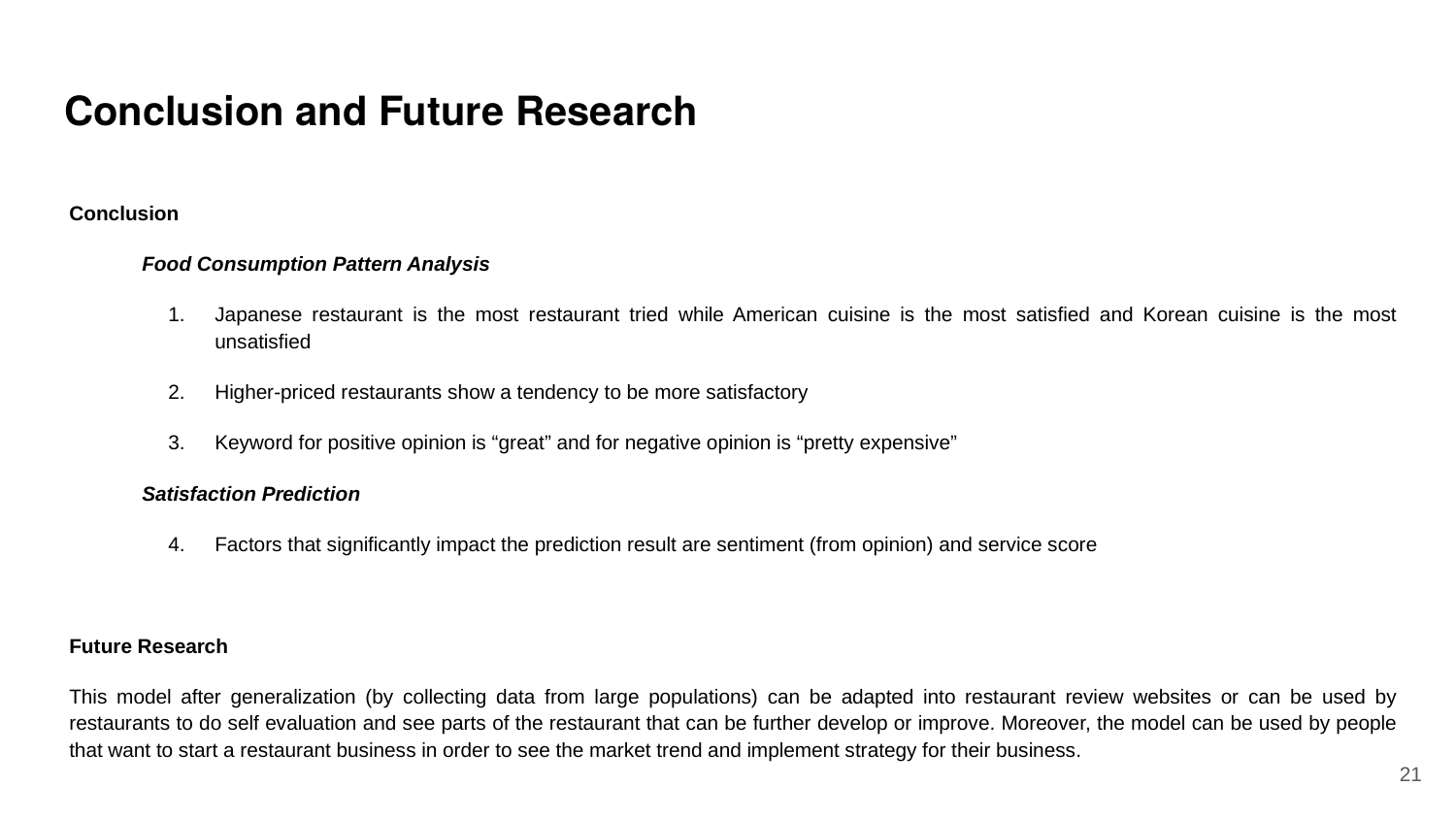

# Conclusion and Future Research
Conclusion
Food Consumption Pattern Analysis
Japanese restaurant is the most restaurant tried while American cuisine is the most satisfied and Korean cuisine is the most unsatisfied
Higher-priced restaurants show a tendency to be more satisfactory
Keyword for positive opinion is “great” and for negative opinion is “pretty expensive”
Satisfaction Prediction
Factors that significantly impact the prediction result are sentiment (from opinion) and service score

Future Research
This model after generalization (by collecting data from large populations) can be adapted into restaurant review websites or can be used by restaurants to do self evaluation and see parts of the restaurant that can be further develop or improve. Moreover, the model can be used by people that want to start a restaurant business in order to see the market trend and implement strategy for their business.
21